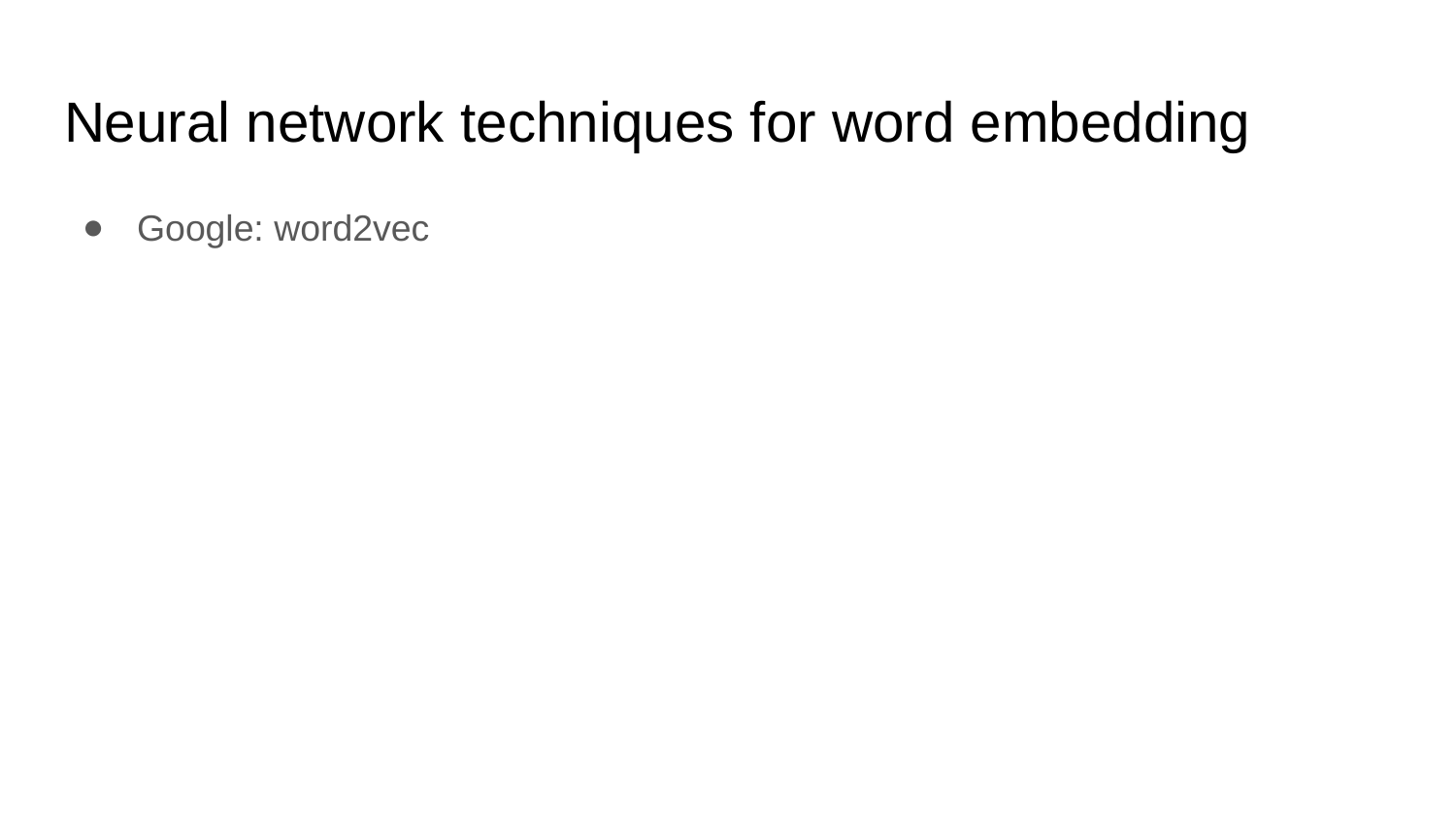

# Neural network techniques for word embedding
Google: word2vec